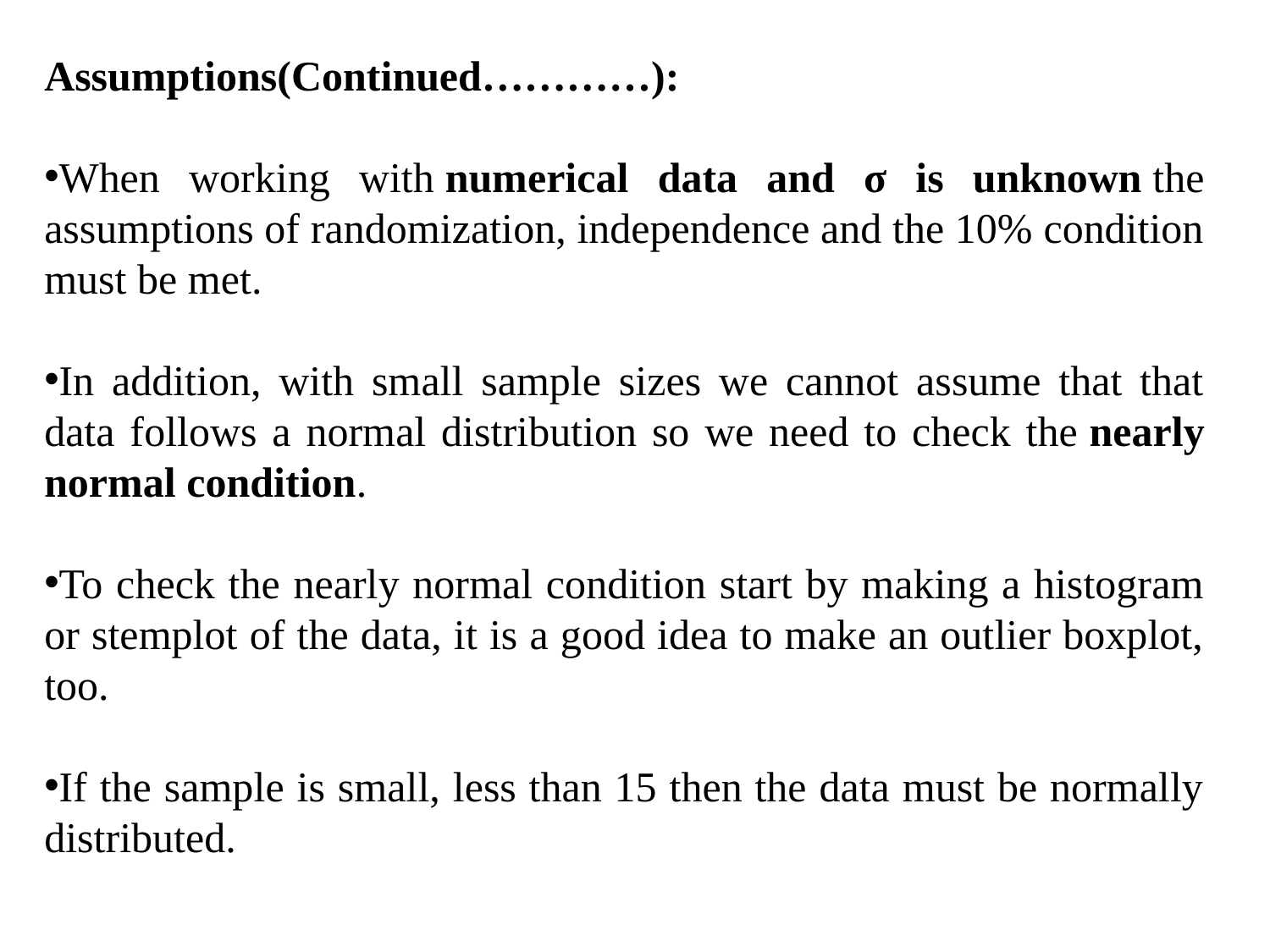

Assumptions(Continued…………):

When working with numerical data and σ is unknown the assumptions of randomization, independence and the 10% condition must be met.

In addition, with small sample sizes we cannot assume that that data follows a normal distribution so we need to check the nearly normal condition.

To check the nearly normal condition start by making a histogram or stemplot of the data, it is a good idea to make an outlier boxplot, too.

If the sample is small, less than 15 then the data must be normally distributed.